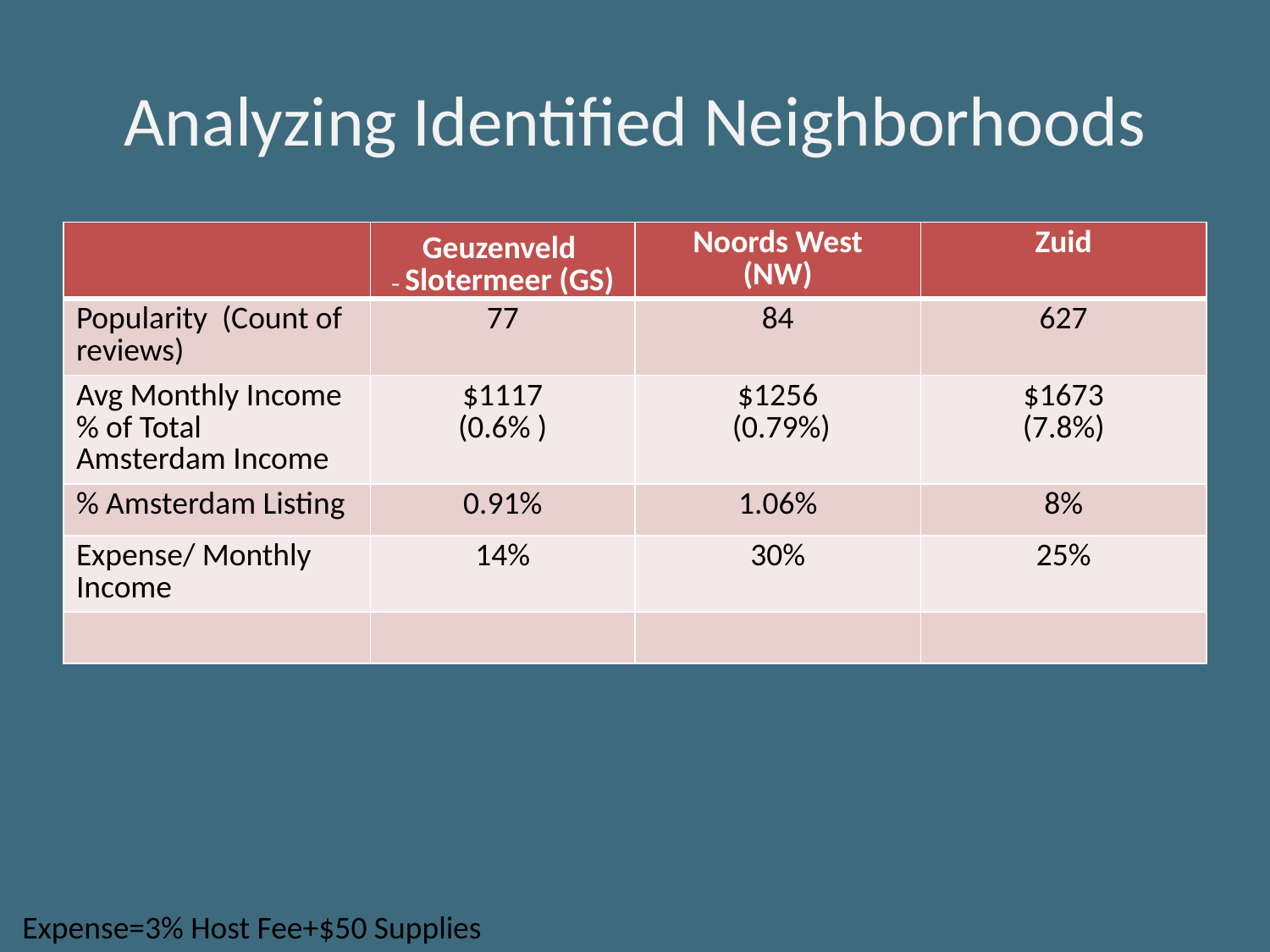

# Analyzing Identified Neighborhoods
|  | Geuzenveld – Slotermeer (GS) | Noords West (NW) | Zuid |
| --- | --- | --- | --- |
| Popularity (Count of reviews) | 77 | 84 | 627 |
| Avg Monthly Income % of Total Amsterdam Income | $1117 (0.6% ) | $1256 (0.79%) | $1673 (7.8%) |
| % Amsterdam Listing | 0.91% | 1.06% | 8% |
| Expense/ Monthly Income | 14% | 30% | 25% |
|  |  |  |  |
Expense=3% Host Fee+$50 Supplies